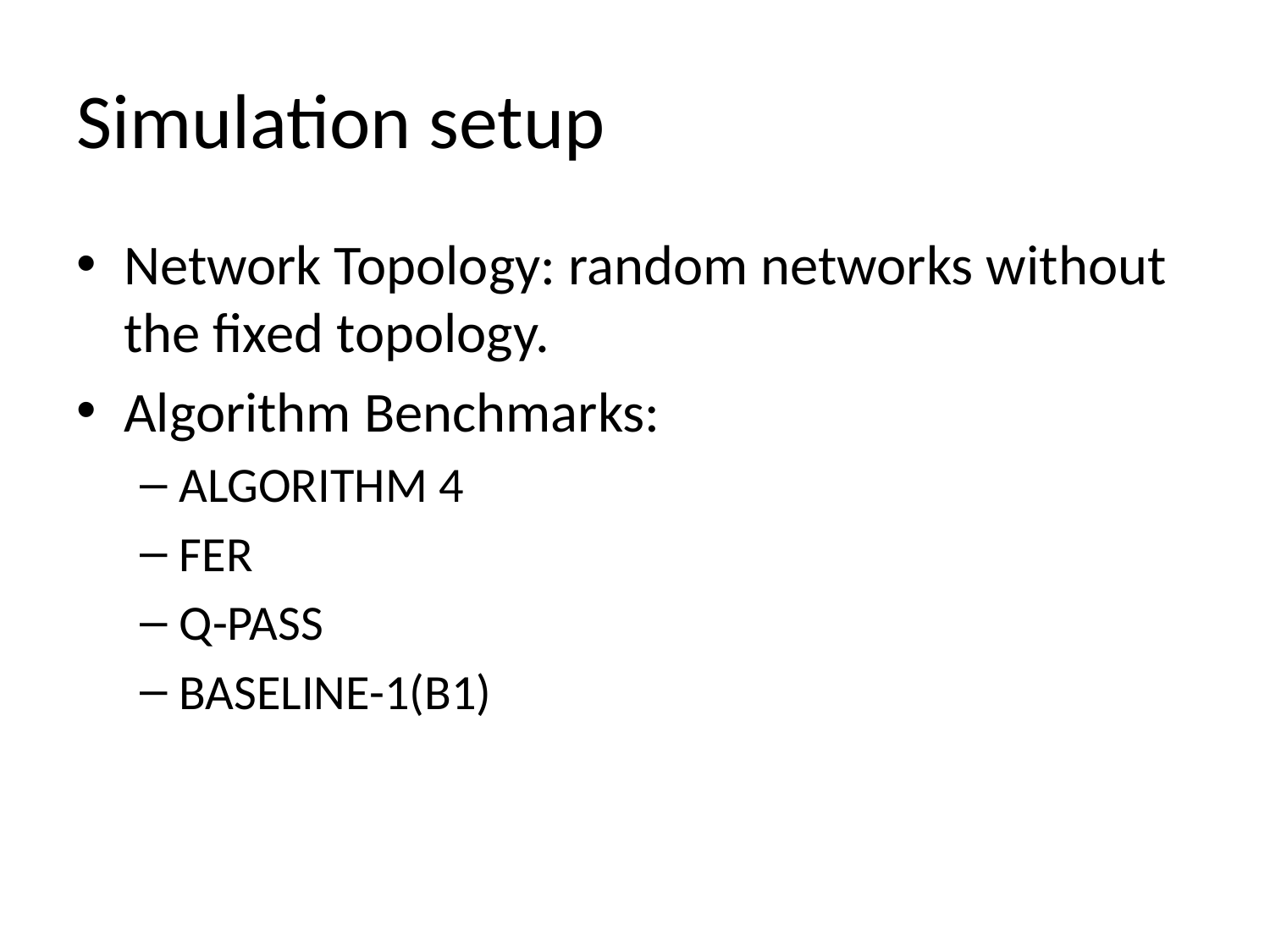

# Simulation setup
Network Topology: random networks without the fixed topology. ​
Algorithm Benchmarks: ​
ALGORITHM 4
FER
Q-PASS
BASELINE-1(B1)